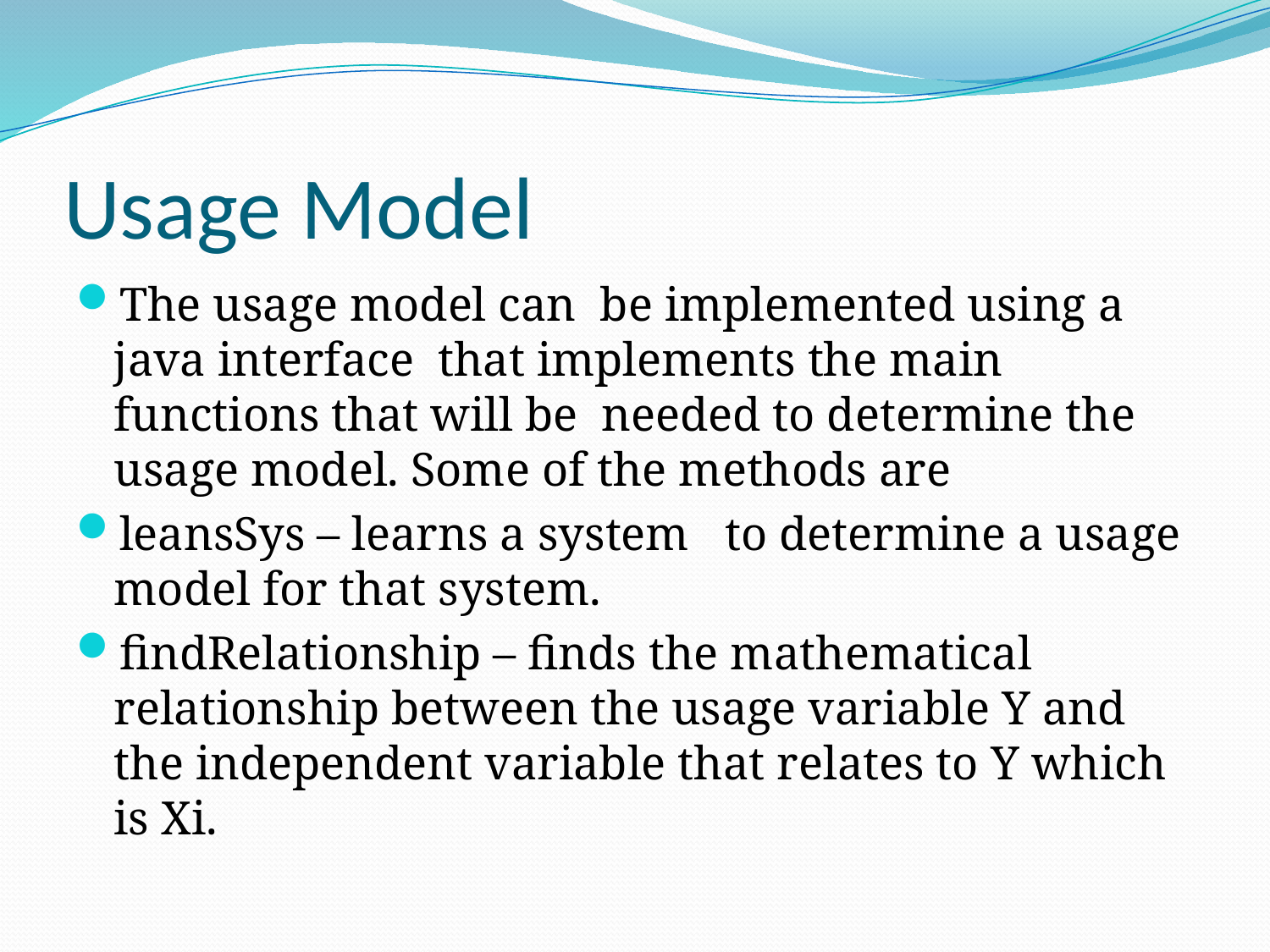

# Usage Model
The usage model can  be implemented using a java interface  that implements the main functions that will be  needed to determine the usage model. Some of the methods are
leansSys – learns a system   to determine a usage model for that system.
findRelationship – finds the mathematical relationship between the usage variable Y and the independent variable that relates to Y which is Xi.